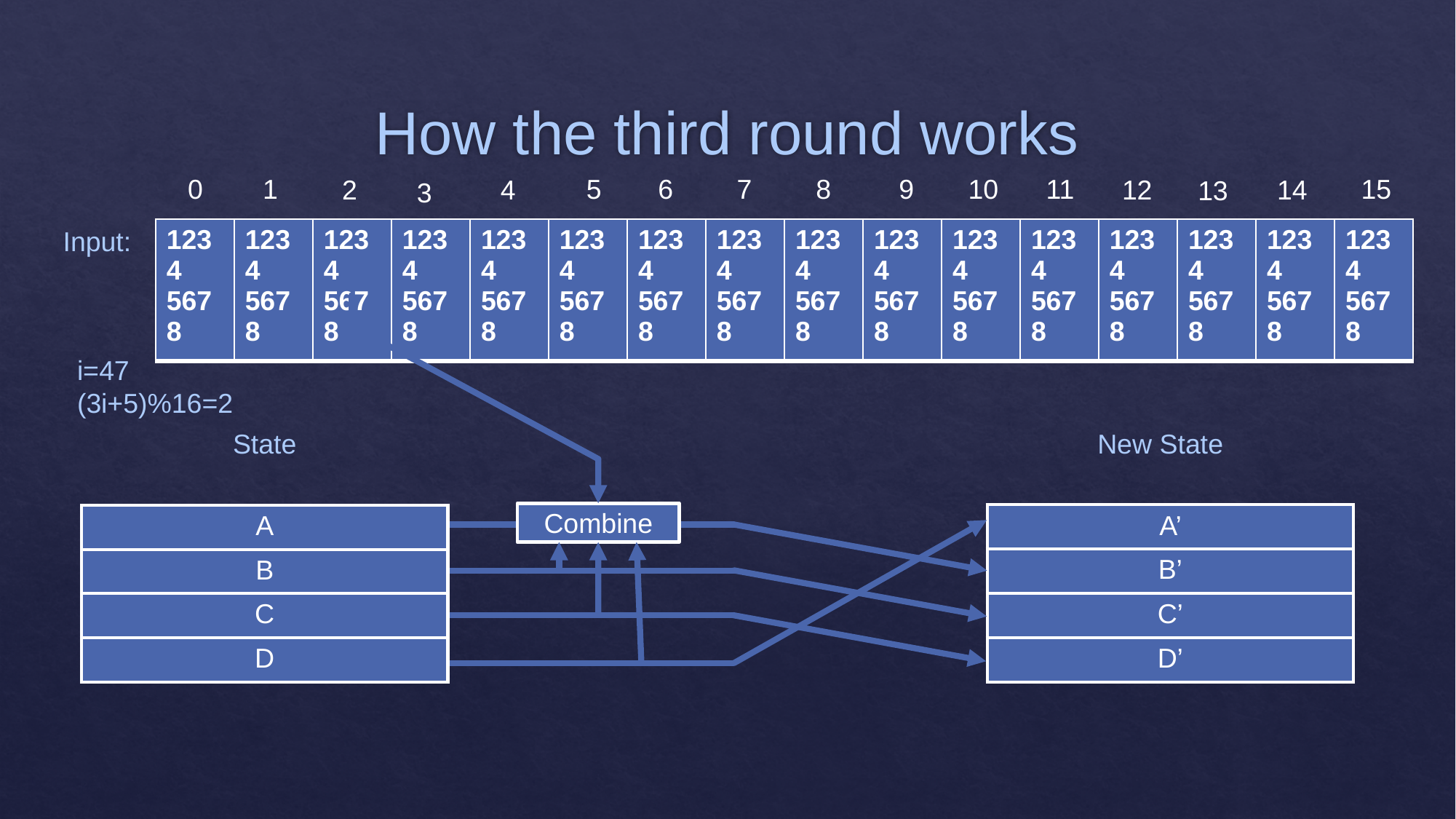

# How the third round works
0
1
5
6
7
8
9
10
11
15
2
4
12
14
13
3
Input:
| 1234 5678 | 1234 5678 | 1234 5678 | 1234 5678 | 1234 5678 | 1234 5678 | 1234 5678 | 1234 5678 | 1234 5678 | 1234 5678 | 1234 5678 | 1234 5678 | 1234 5678 | 1234 5678 | 1234 5678 | 1234 5678 |
| --- | --- | --- | --- | --- | --- | --- | --- | --- | --- | --- | --- | --- | --- | --- | --- |
i=47
(3i+5)%16=2
New State
State
Combine
| A’ |
| --- |
| B’ |
| C’ |
| D’ |
| A |
| --- |
| B |
| C |
| D |